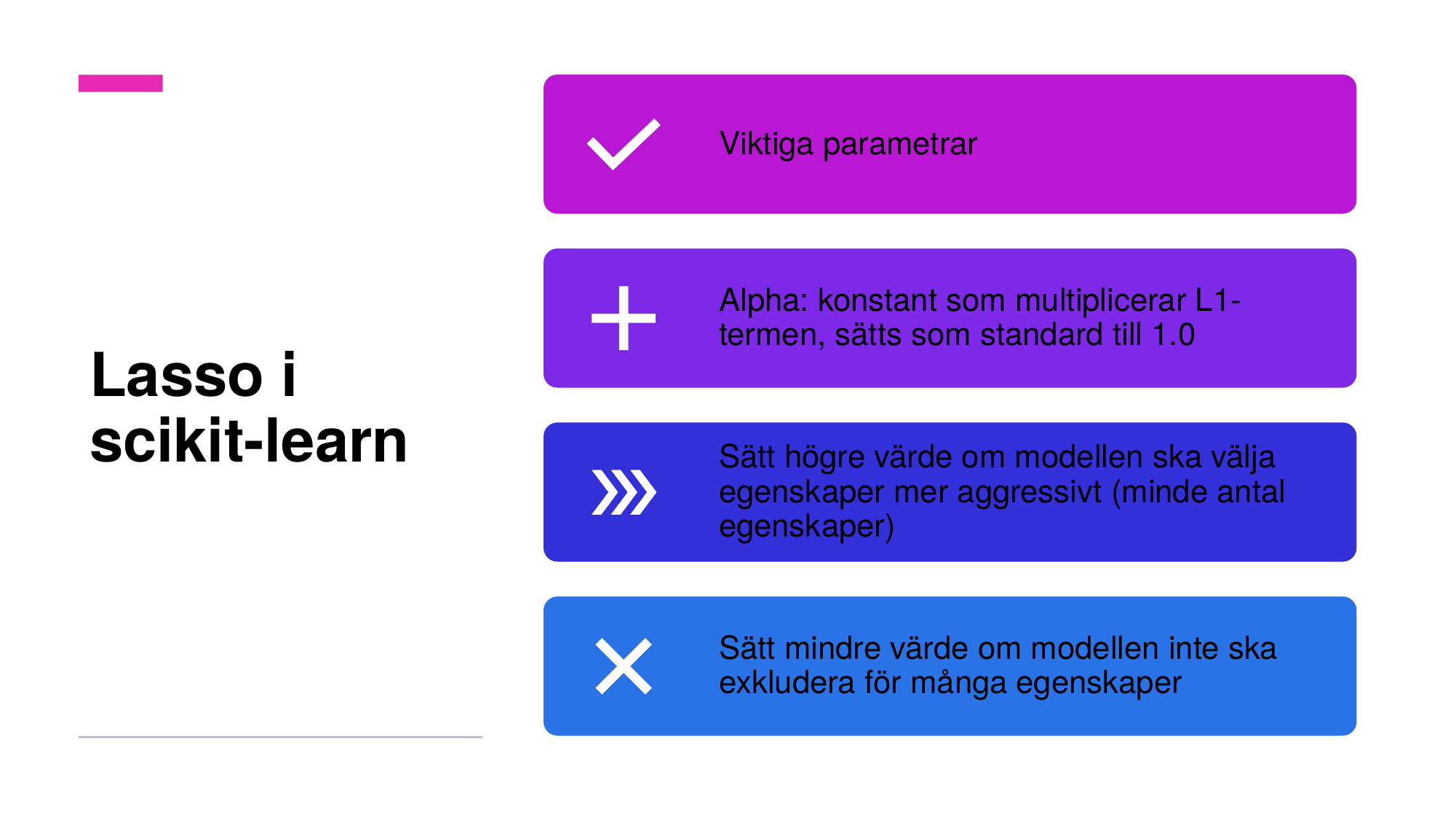

Viktiga parametrar
Alpha: konstant som multiplicerar L1-termen, sätts som standard till 1.0
Sätt högre värde om modellen ska välja egenskaper mer aggressivt (minde antal egenskaper)
Sätt mindre värde om modellen inte ska exkludera för många egenskaper
# Lasso i scikit-learn